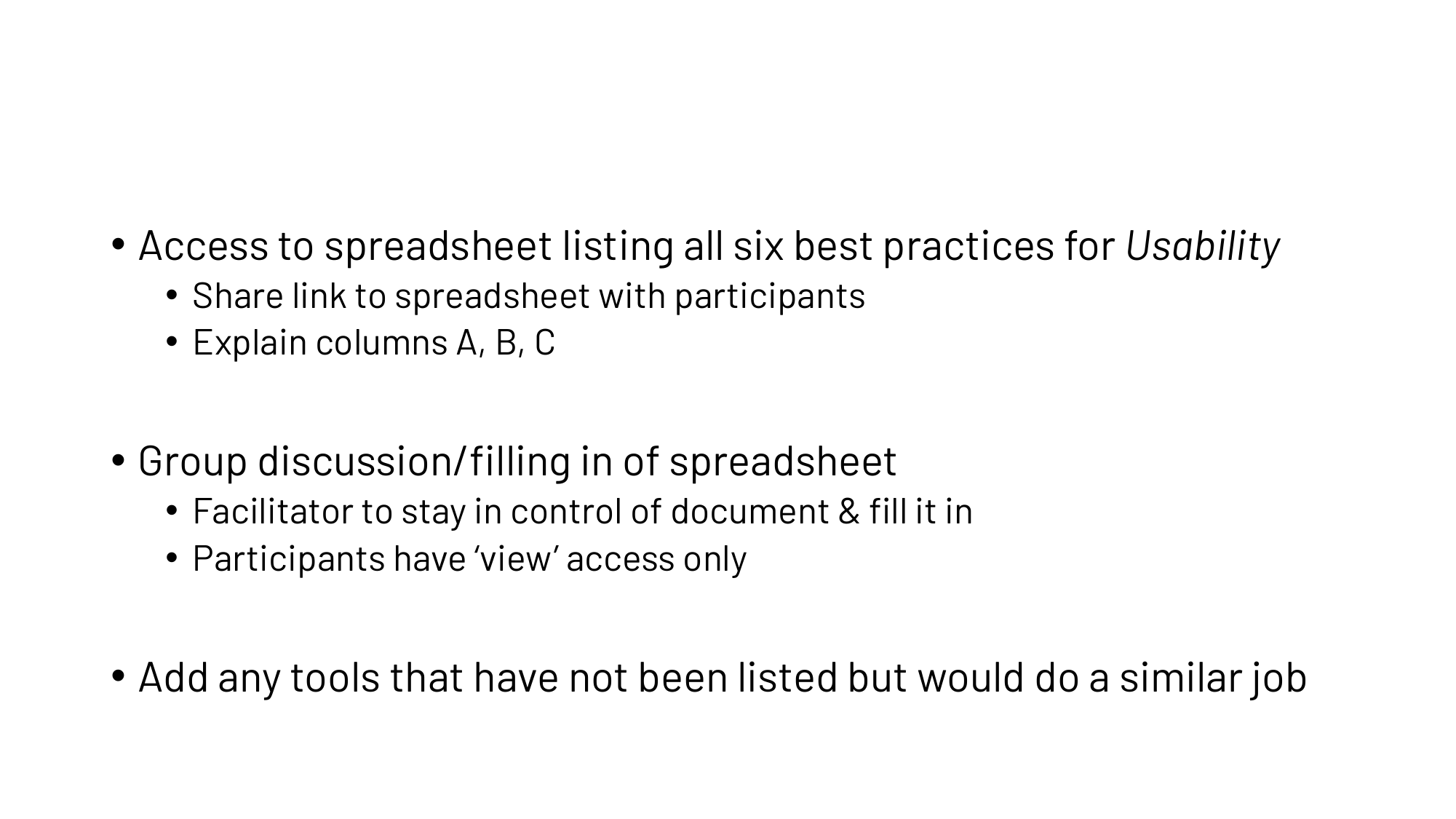

#
Access to spreadsheet listing all six best practices for Usability
Share link to spreadsheet with participants
Explain columns A, B, C

Group discussion/filling in of spreadsheet
Facilitator to stay in control of document & fill it in
Participants have ‘view’ access only

Add any tools that have not been listed but would do a similar job